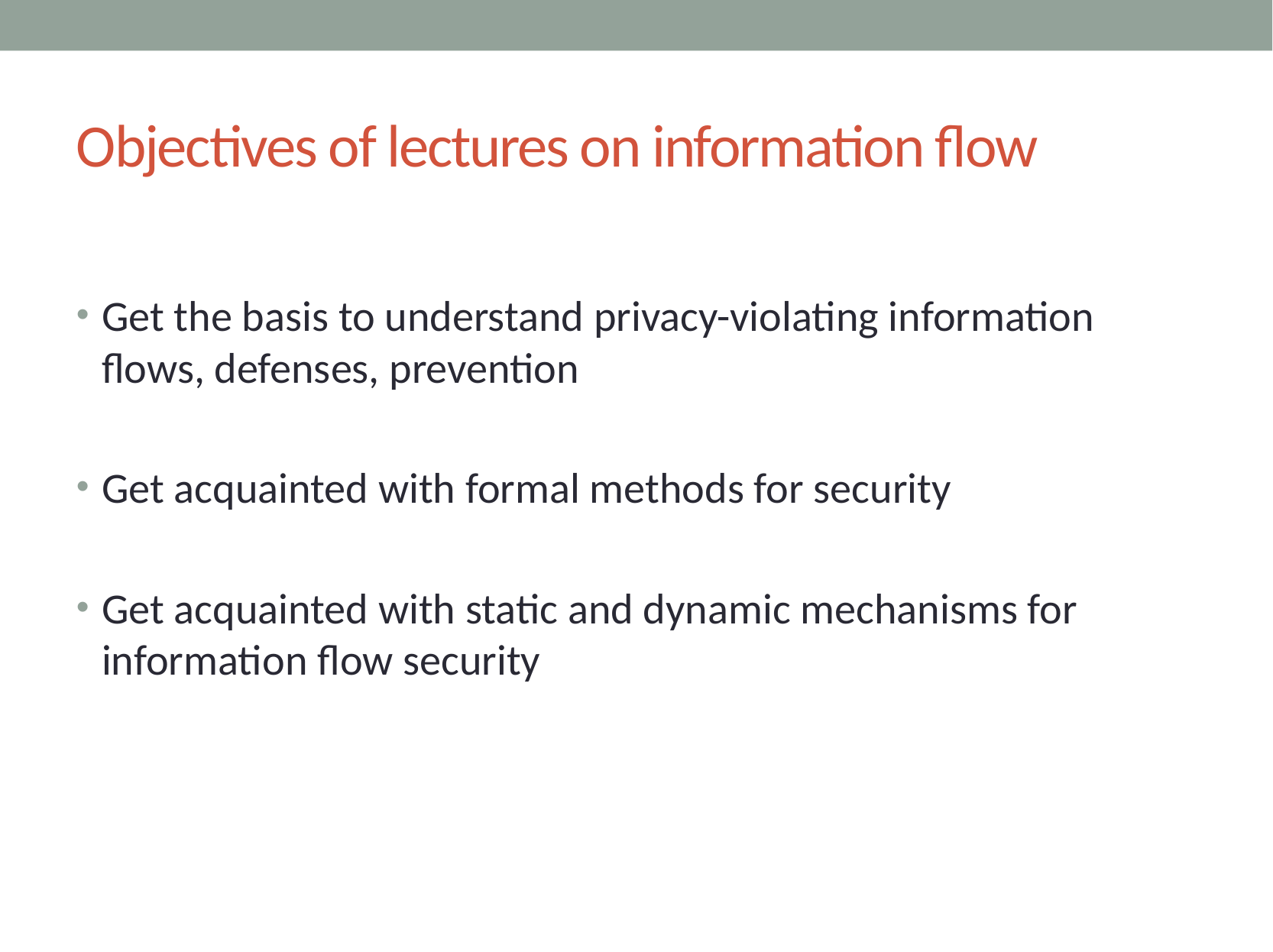

# Objectives of lectures on information flow

Get the basis to understand privacy-violating information flows, defenses, prevention

Get acquainted with formal methods for security

Get acquainted with static and dynamic mechanisms for information flow security